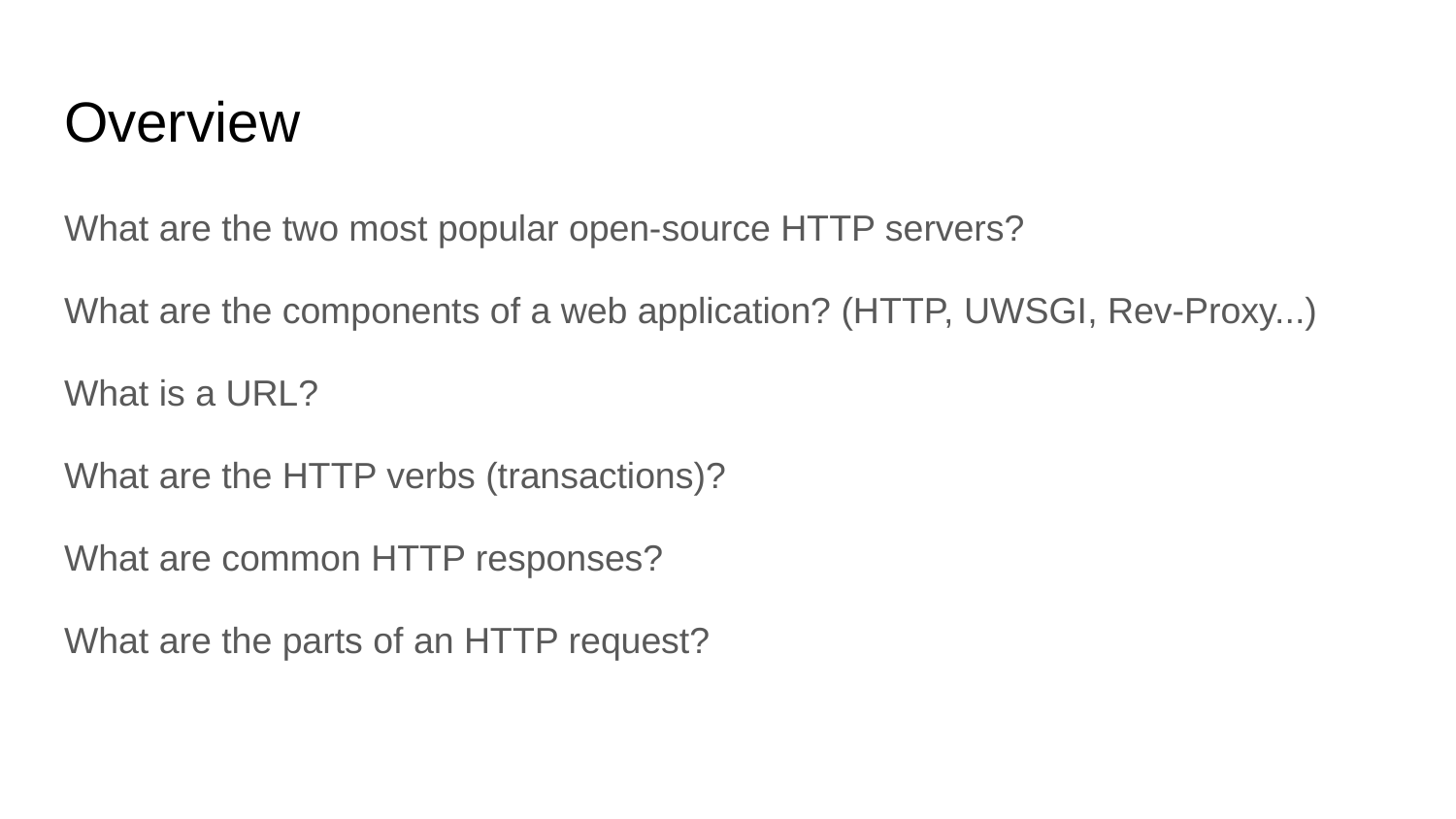

# Overview
What are the two most popular open-source HTTP servers?
What are the components of a web application? (HTTP, UWSGI, Rev-Proxy...)
What is a URL?
What are the HTTP verbs (transactions)?
What are common HTTP responses?
What are the parts of an HTTP request?